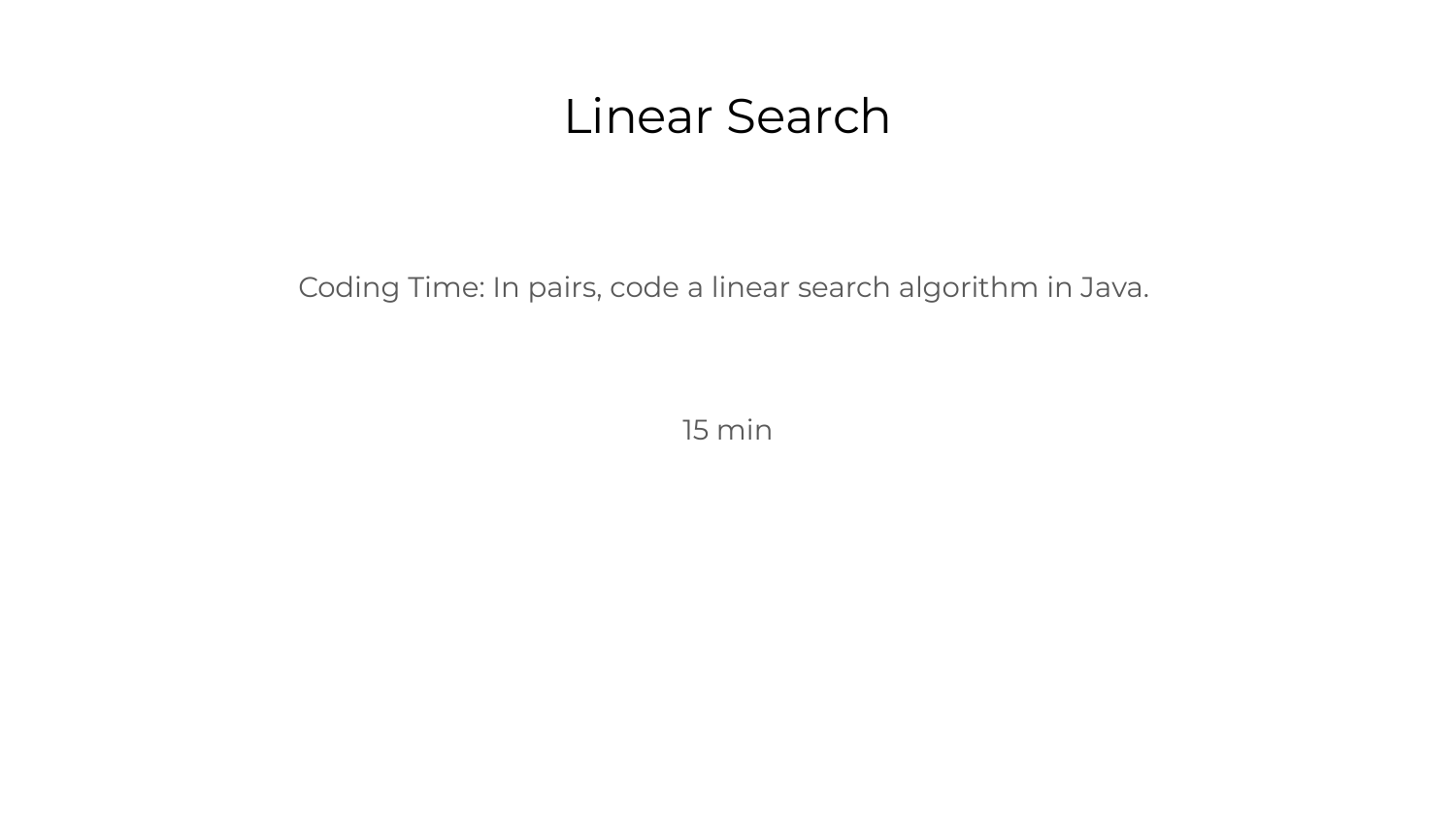

# Linear Search

Coding Time: In pairs, code a linear search algorithm in Java.

15 min